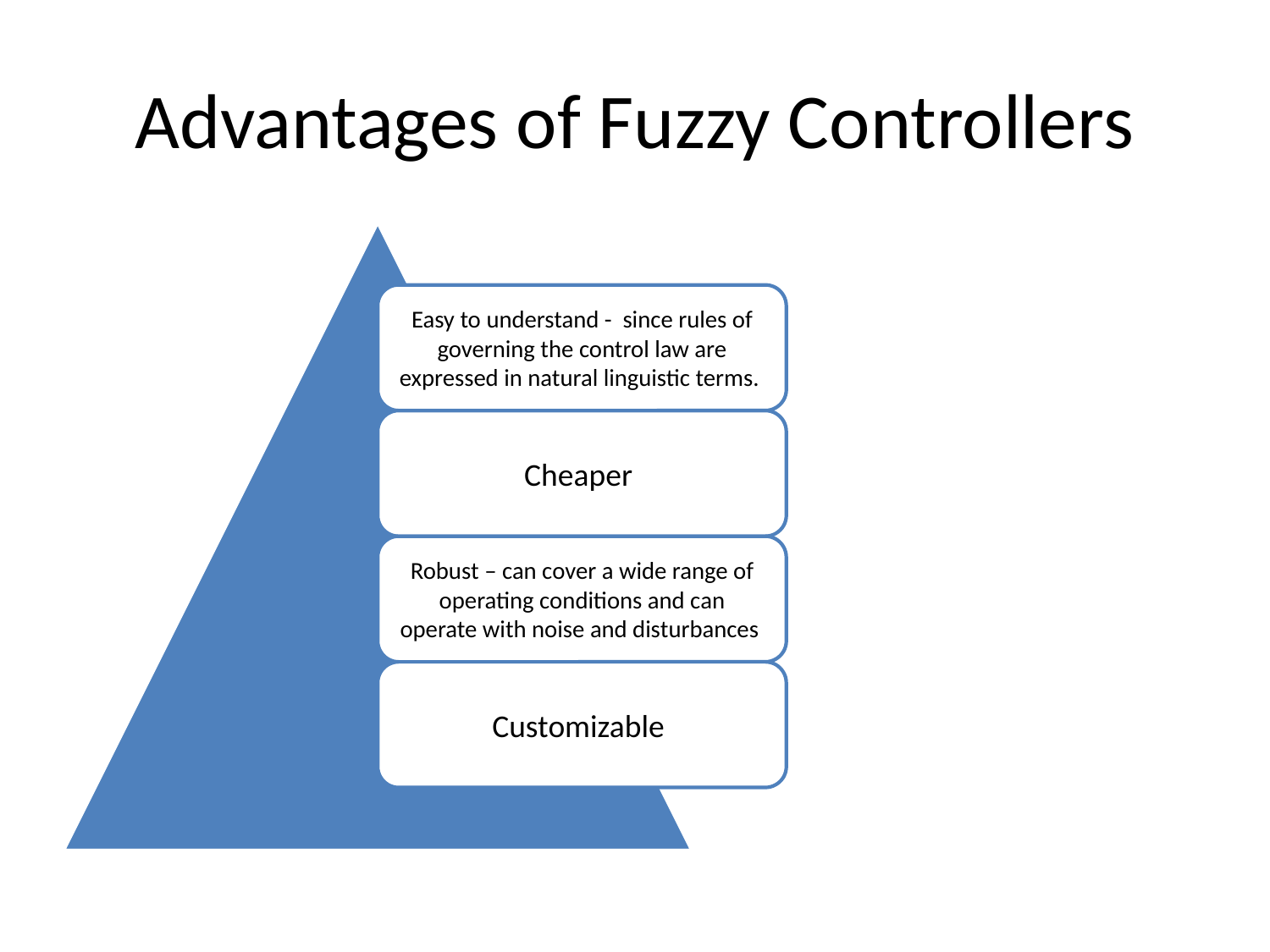

# Advantages of Fuzzy Controllers
Easy to understand -  since rules of governing the control law are expressed in natural linguistic terms.
Customizable
Robust – can cover a wide range of operating conditions and can operate with noise and disturbances
Cheaper